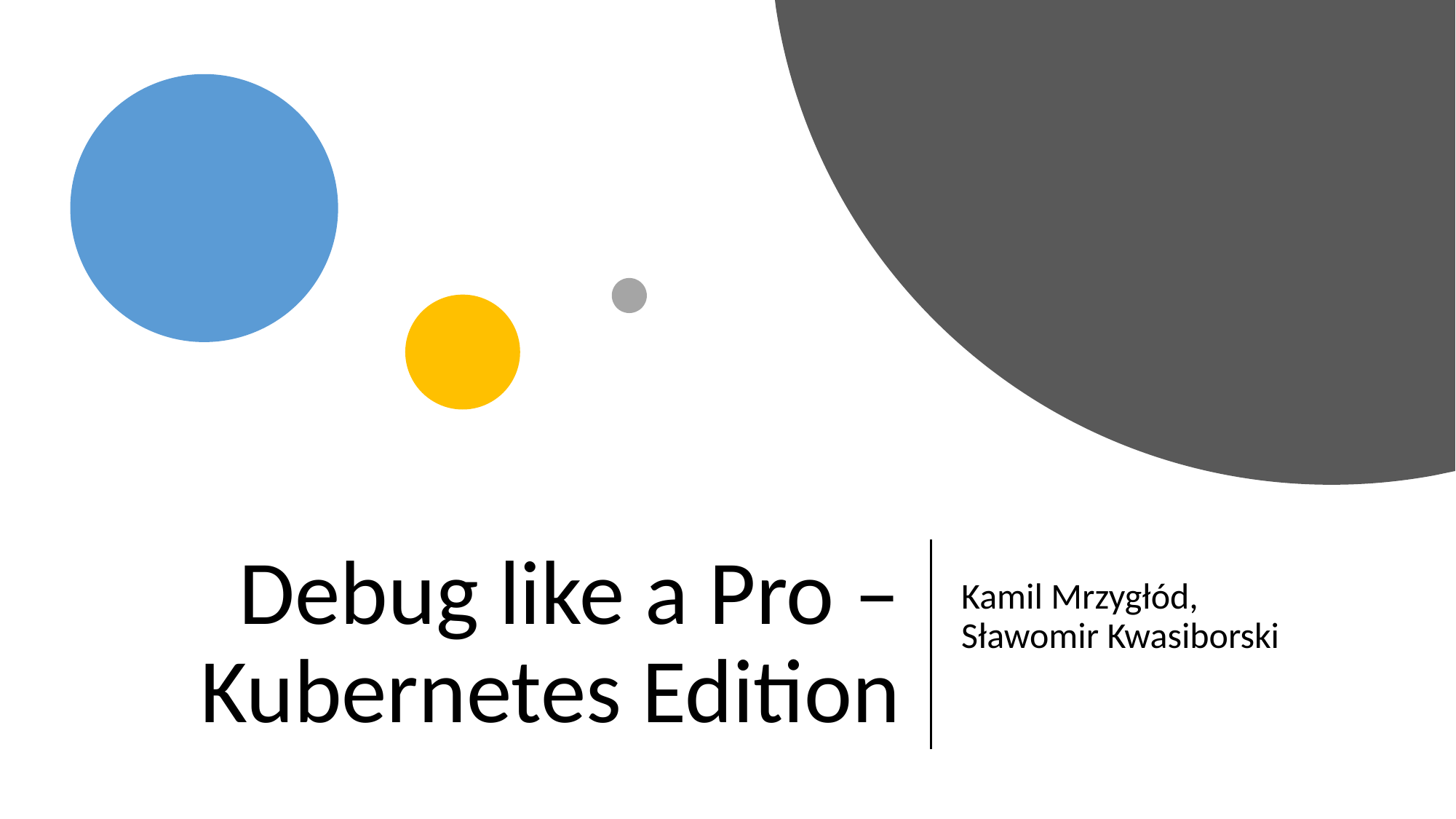

# Debug like a Pro – Kubernetes Edition
Kamil Mrzygłód, Sławomir Kwasiborski